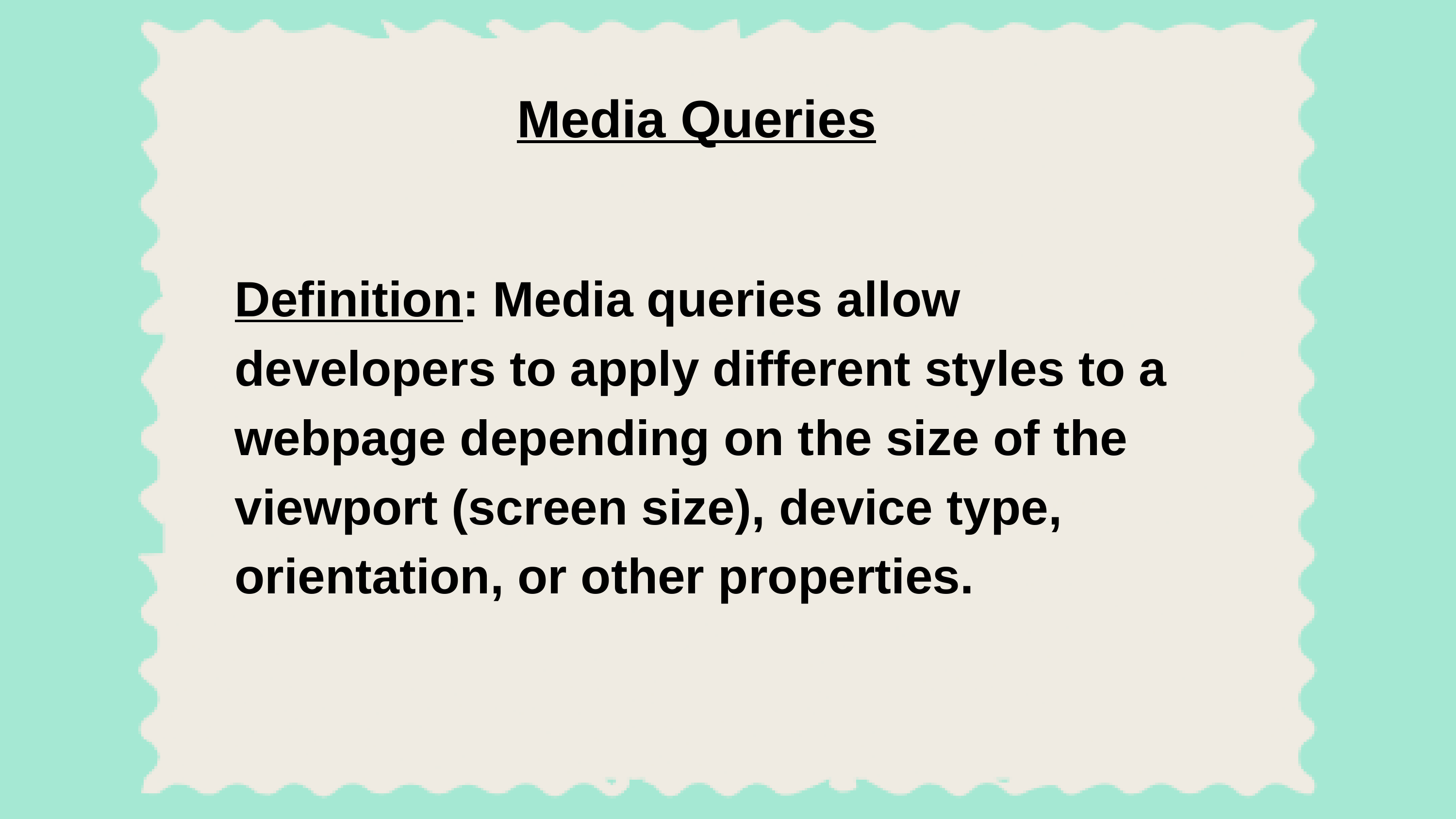

Media Queries
Definition: Media queries allow developers to apply different styles to a webpage depending on the size of the viewport (screen size), device type, orientation, or other properties.